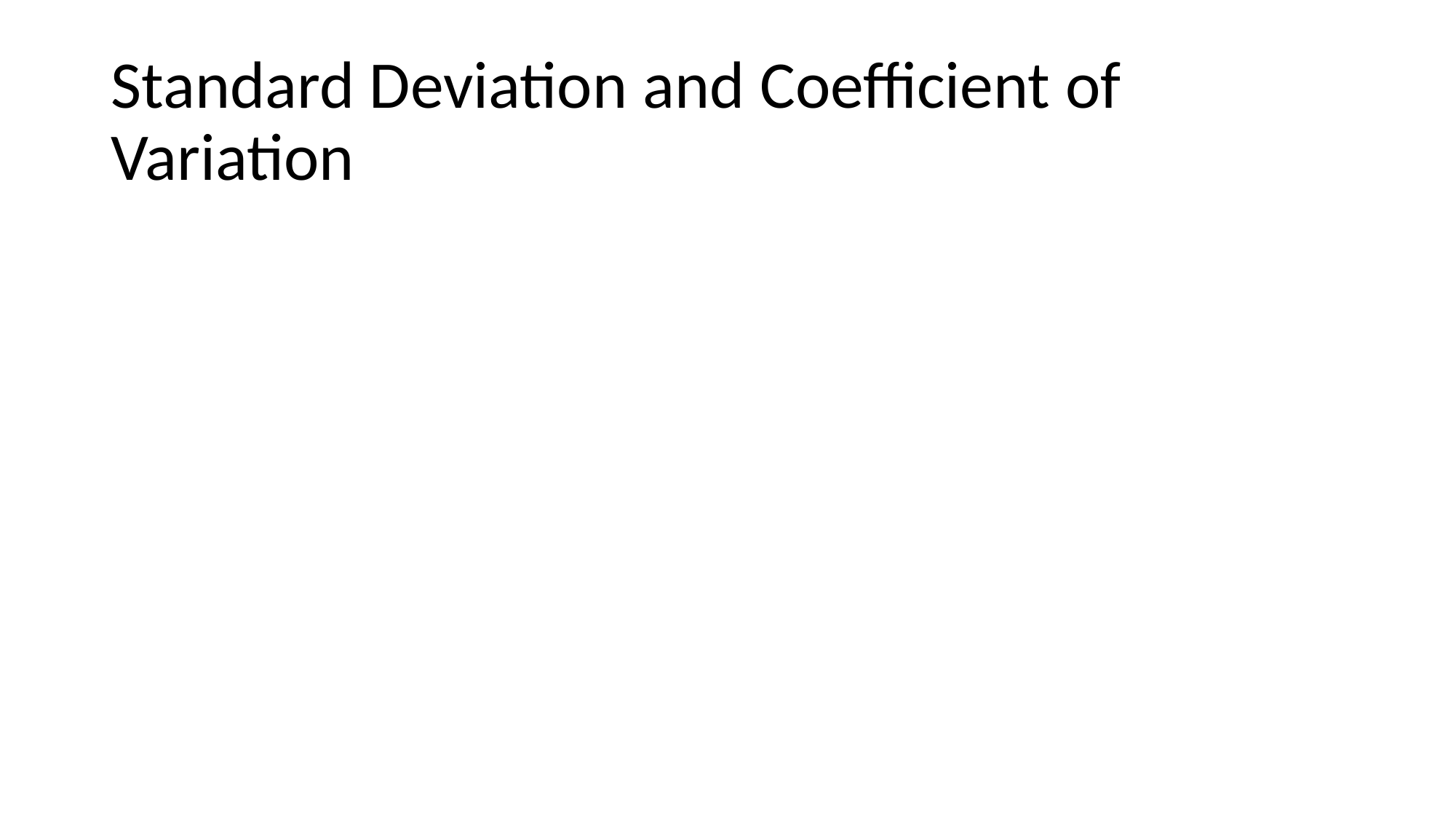

# Standard Deviation and Coefficient of Variation